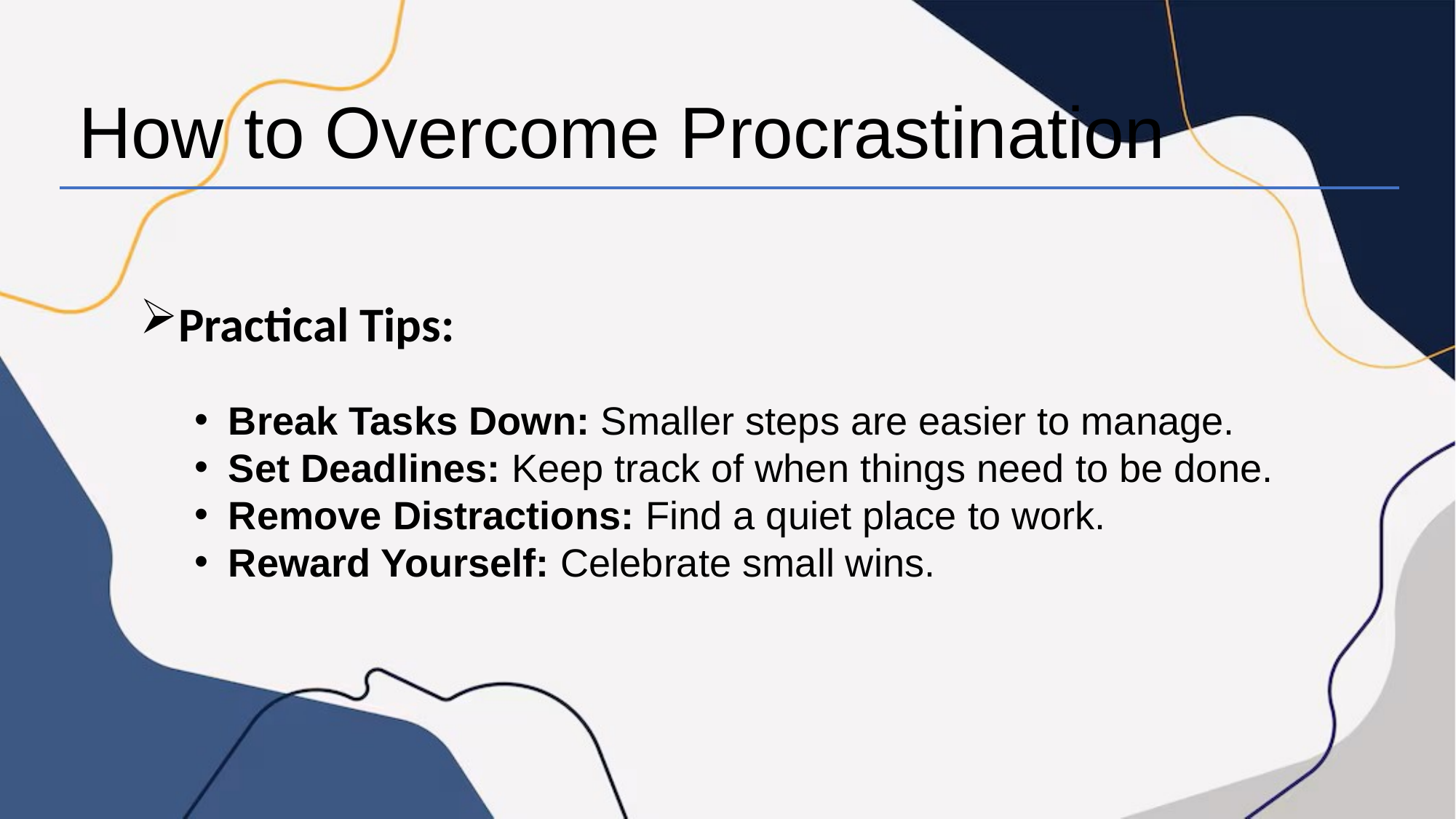

How to Overcome Procrastination
Practical Tips:

Break Tasks Down: Smaller steps are easier to manage.
Set Deadlines: Keep track of when things need to be done.
Remove Distractions: Find a quiet place to work.
Reward Yourself: Celebrate small wins.